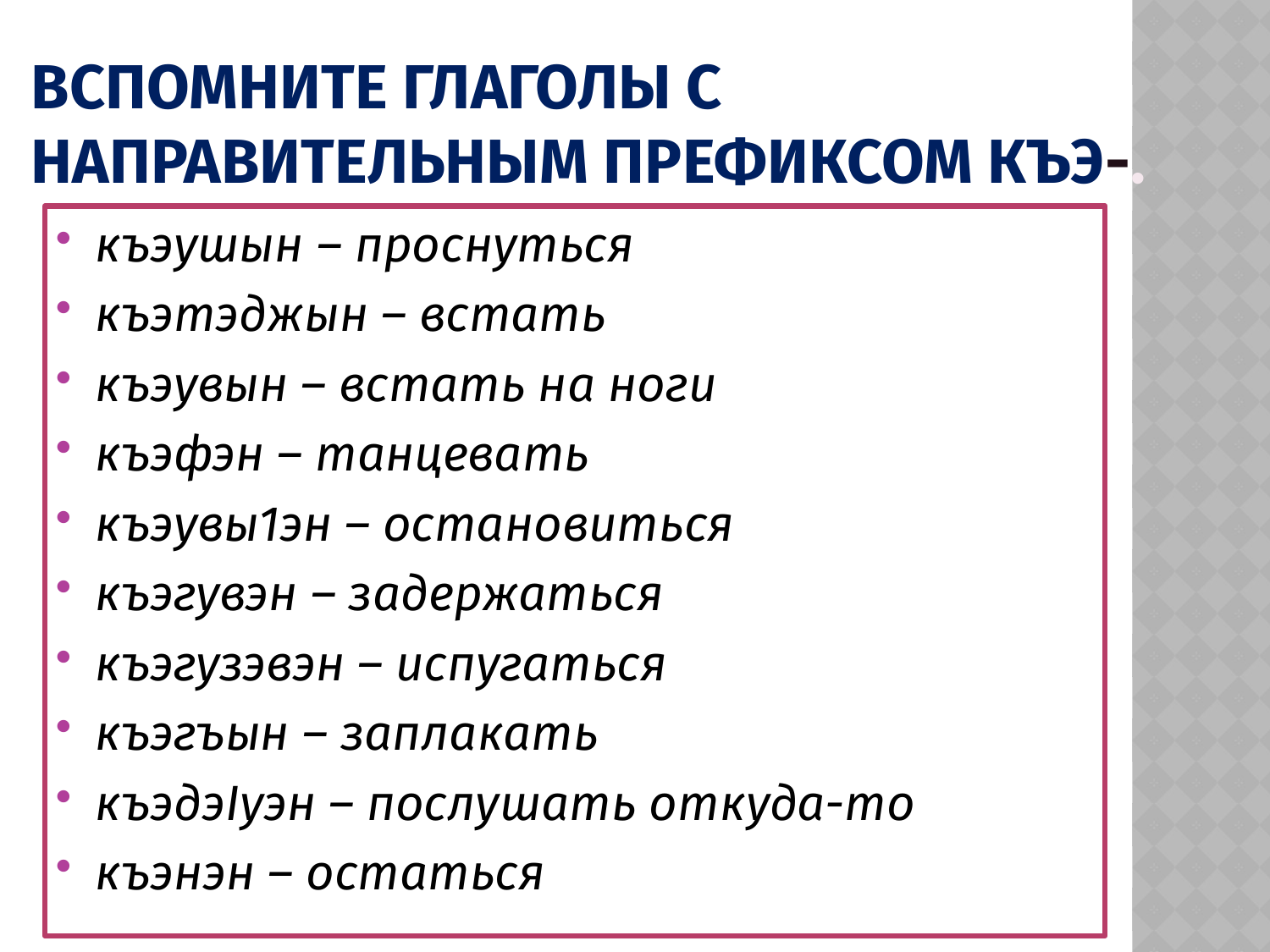

# Вспомните глаголы с направительным префиксом къэ-.
къэушын – проснуться
къэтэджын – встать
къэувын – встать на ноги
къэфэн – танцевать
къэувы1эн – остановиться
къэгувэн – задержаться
къэгузэвэн – испугаться
къэгъын – заплакать
къэдэIуэн – послушать откуда-то
къэнэн – остаться